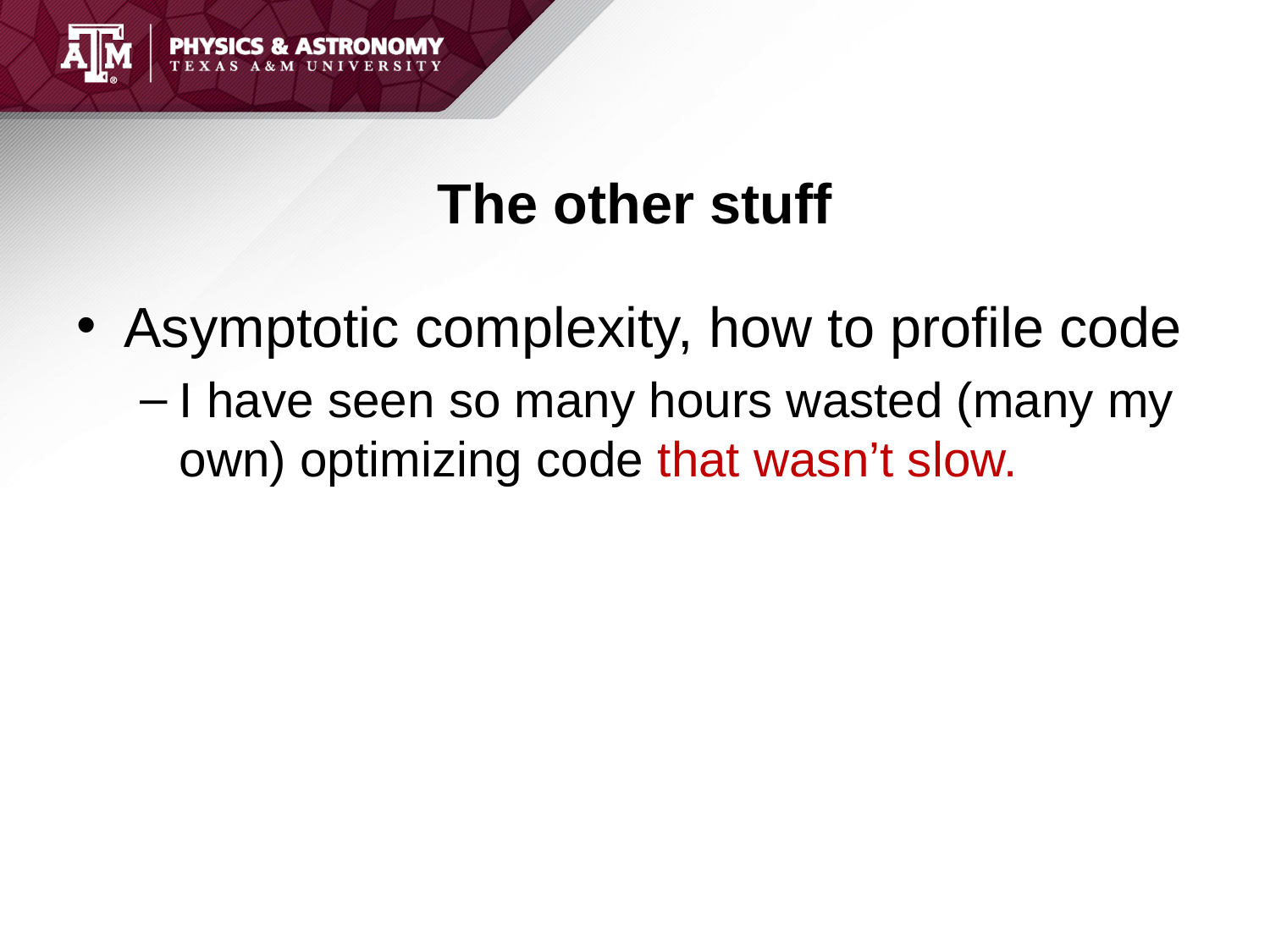

# The other stuff
Asymptotic complexity, how to profile code
I have seen so many hours wasted (many my own) optimizing code that wasn’t slow.